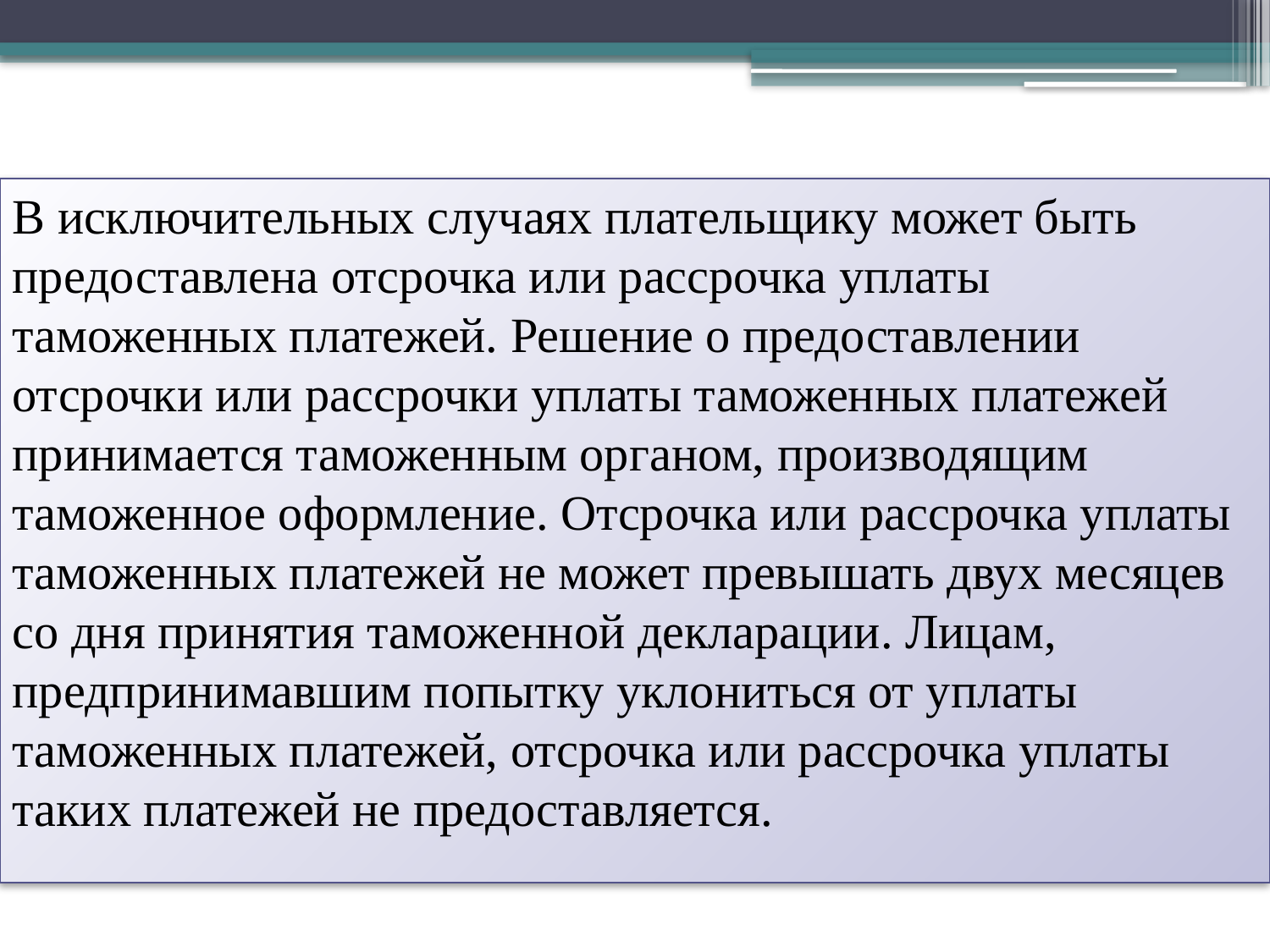

В исключительных случаях плательщику может быть предоставлена отсрочка или рассрочка уплаты таможенных платежей. Решение о предоставлении отсрочки или рассрочки уплаты таможенных платежей принимается таможенным органом, производящим таможенное оформление. Отсрочка или рассрочка уплаты таможенных платежей не может превышать двух месяцев со дня принятия таможенной декларации. Лицам, предпринимавшим попытку уклониться от уплаты таможенных платежей, отсрочка или рассрочка уплаты таких платежей не предоставляется.